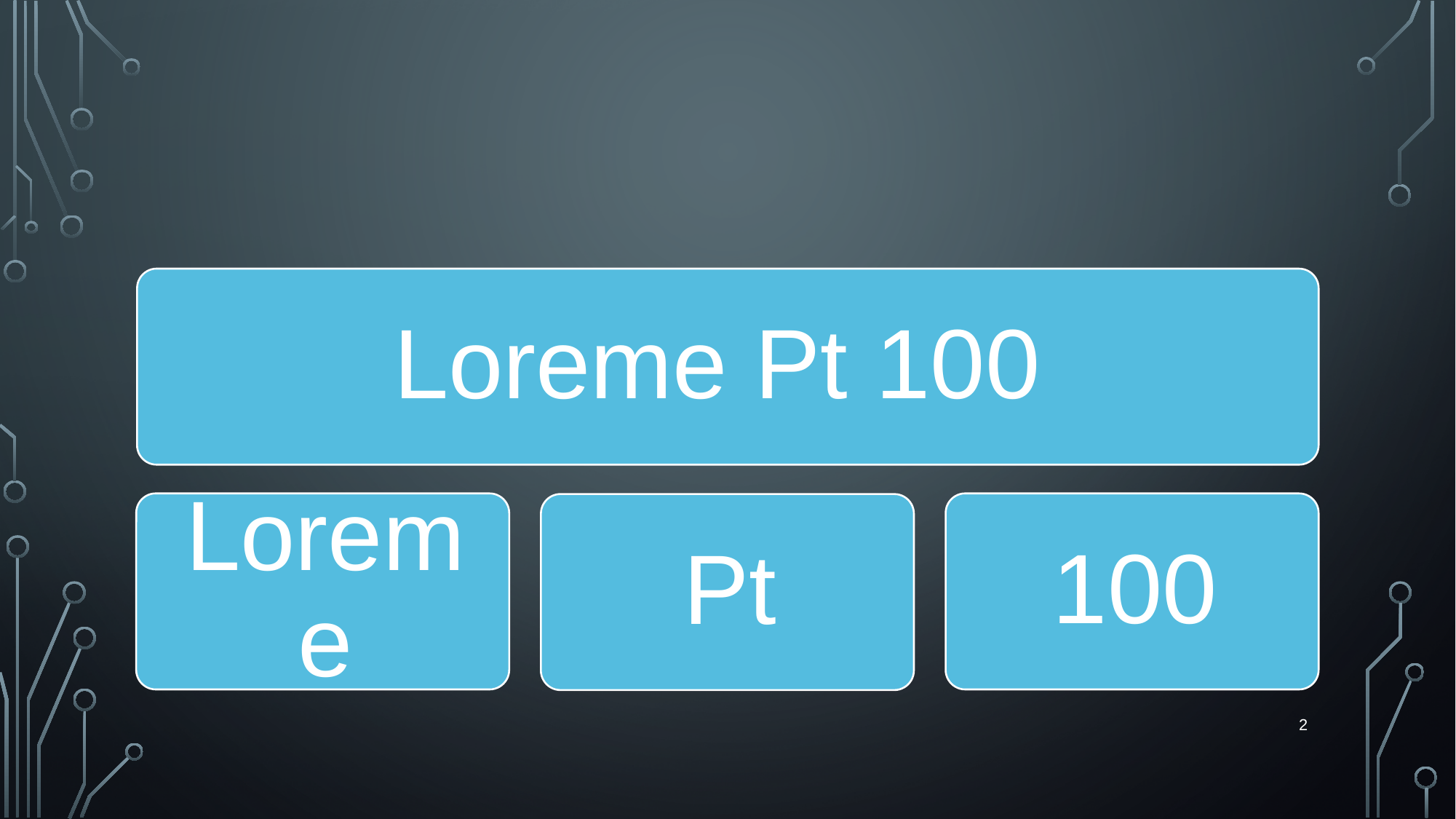

#
Loreme Pt 100
Pt
100
Loreme
2